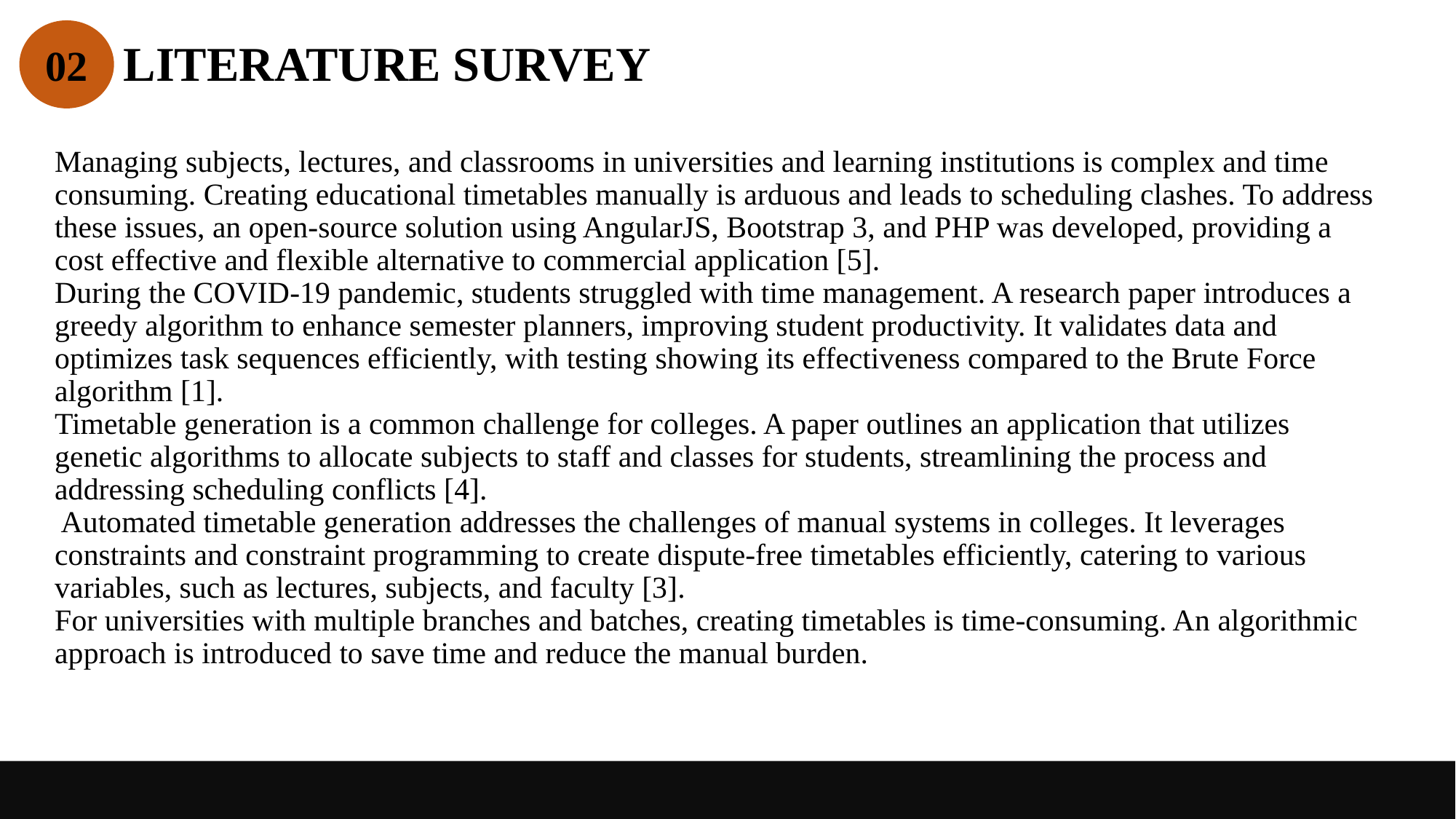

LITERATURE SURVEY
02
# Managing subjects, lectures, and classrooms in universities and learning institutions is complex and time consuming. Creating educational timetables manually is arduous and leads to scheduling clashes. To address these issues, an open-source solution using AngularJS, Bootstrap 3, and PHP was developed, providing a cost effective and flexible alternative to commercial application [5]. During the COVID-19 pandemic, students struggled with time management. A research paper introduces a greedy algorithm to enhance semester planners, improving student productivity. It validates data and optimizes task sequences efficiently, with testing showing its effectiveness compared to the Brute Force algorithm [1]. Timetable generation is a common challenge for colleges. A paper outlines an application that utilizes genetic algorithms to allocate subjects to staff and classes for students, streamlining the process and addressing scheduling conflicts [4]. Automated timetable generation addresses the challenges of manual systems in colleges. It leverages constraints and constraint programming to create dispute-free timetables efficiently, catering to various variables, such as lectures, subjects, and faculty [3]. For universities with multiple branches and batches, creating timetables is time-consuming. An algorithmic approach is introduced to save time and reduce the manual burden.